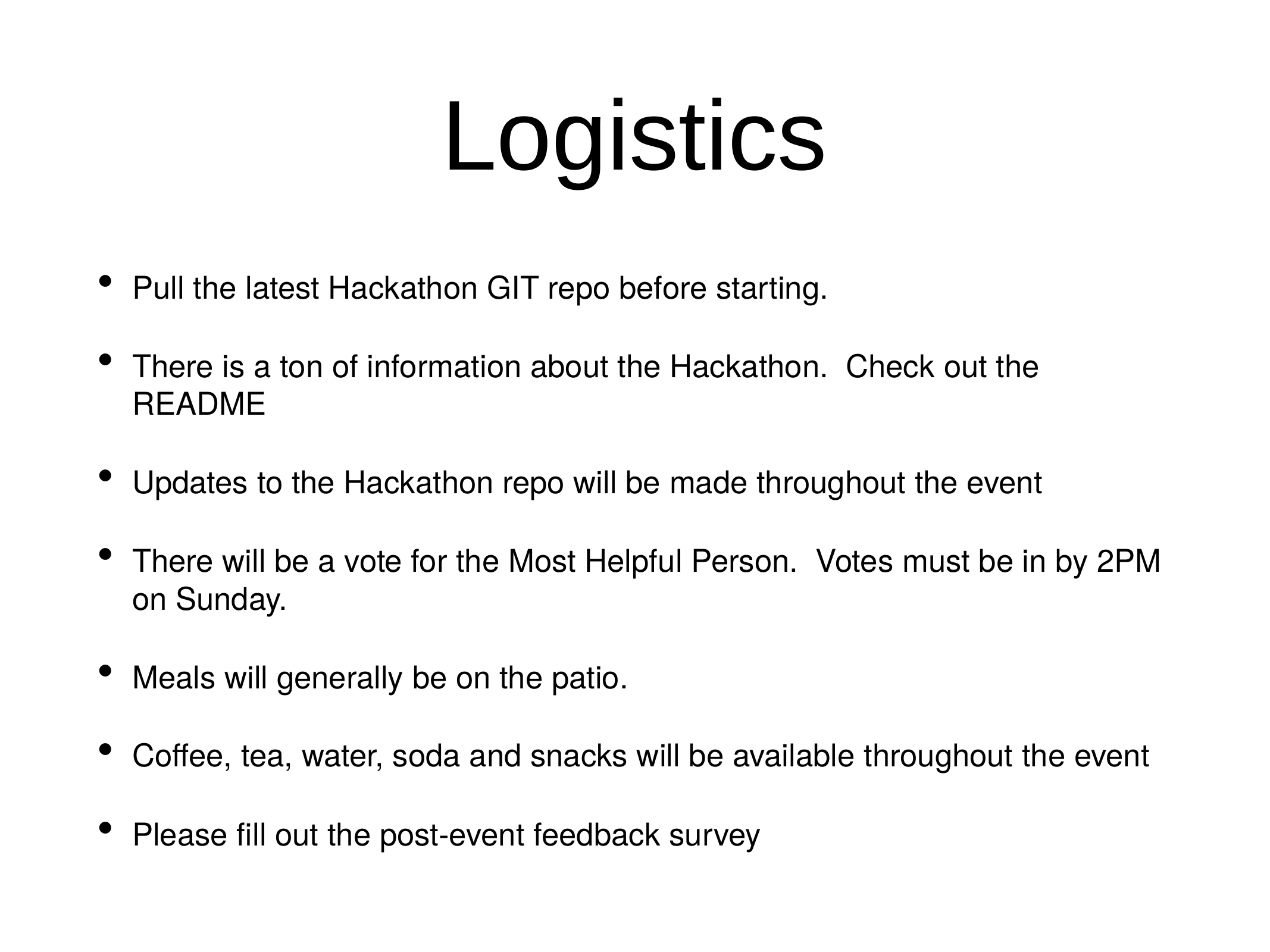

# Logistics
Pull the latest Hackathon GIT repo before starting.
There is a ton of information about the Hackathon.  Check out the README
Updates to the Hackathon repo will be made throughout the event
There will be a vote for the Most Helpful Person.  Votes must be in by 2PM on Sunday.
Meals will generally be on the patio.
Coffee, tea, water, soda and snacks will be available throughout the event
Please fill out the post-event feedback survey